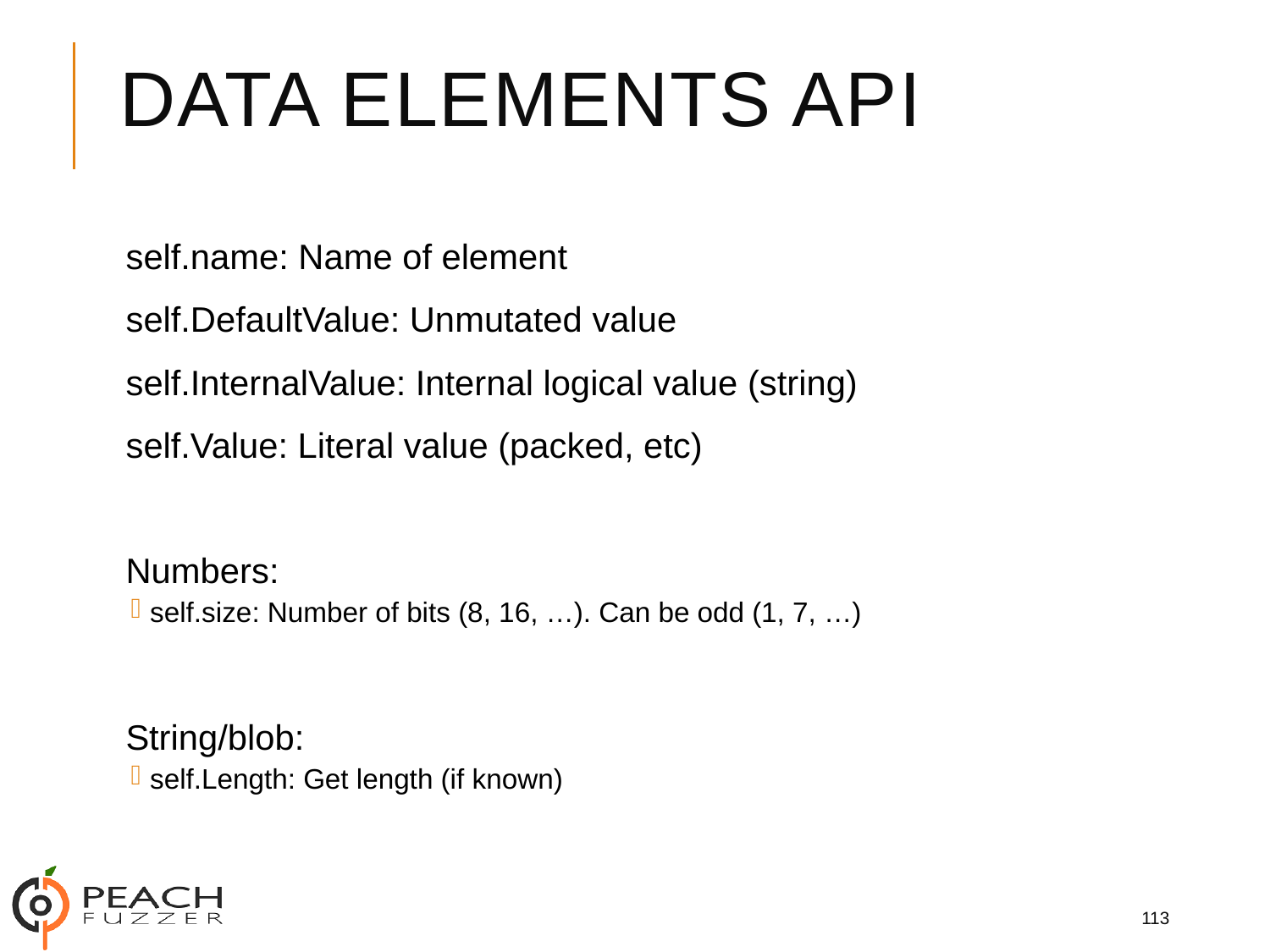

# Data Elements API
self.name: Name of element
self.DefaultValue: Unmutated value
self.InternalValue: Internal logical value (string)
self.Value: Literal value (packed, etc)

Numbers:
self.size: Number of bits (8, 16, …). Can be odd (1, 7, …)

String/blob:
self.Length: Get length (if known)
113